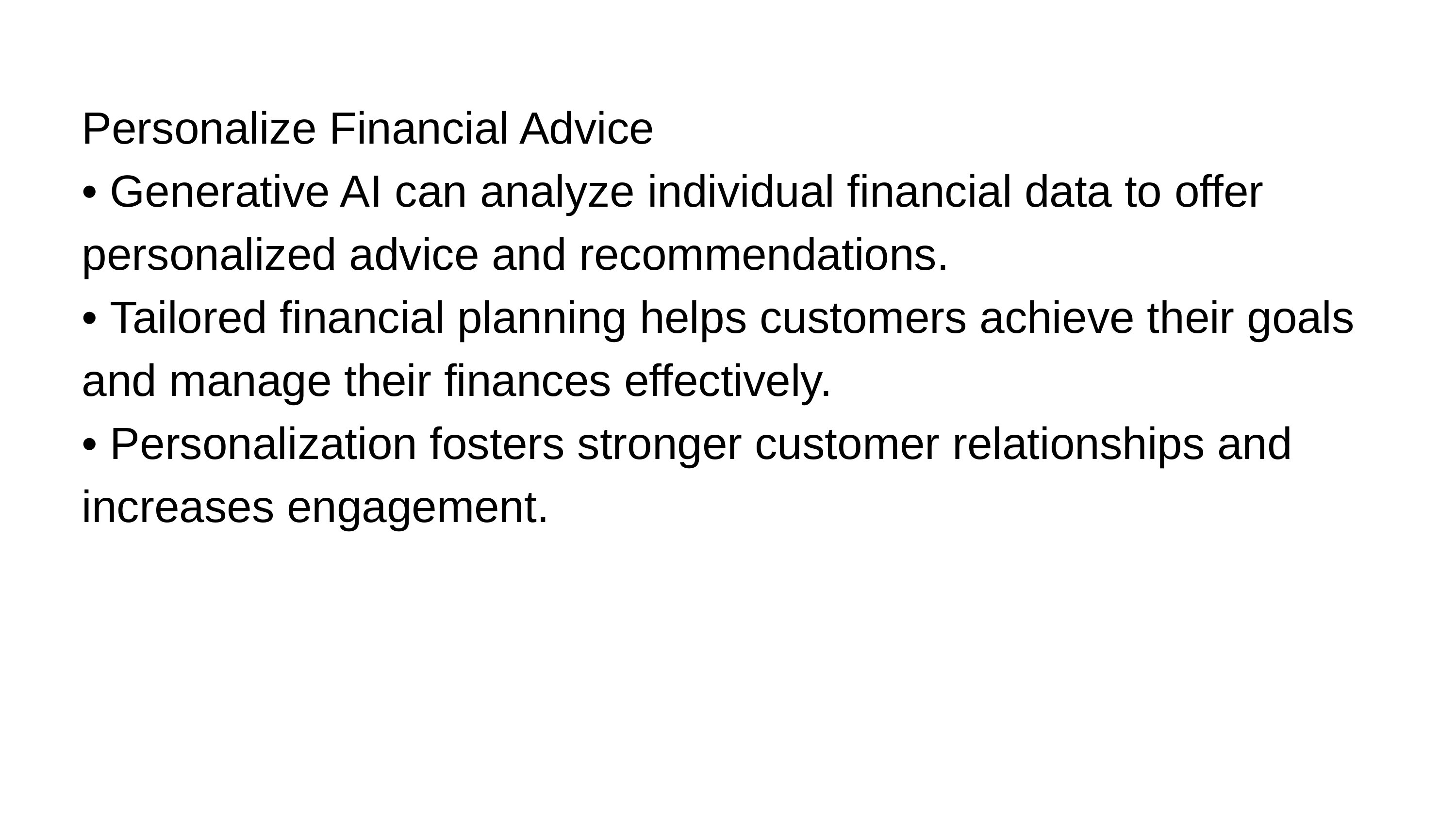

Personalize Financial Advice
• Generative AI can analyze individual financial data to offer personalized advice and recommendations.
• Tailored financial planning helps customers achieve their goals and manage their finances effectively.
• Personalization fosters stronger customer relationships and increases engagement.